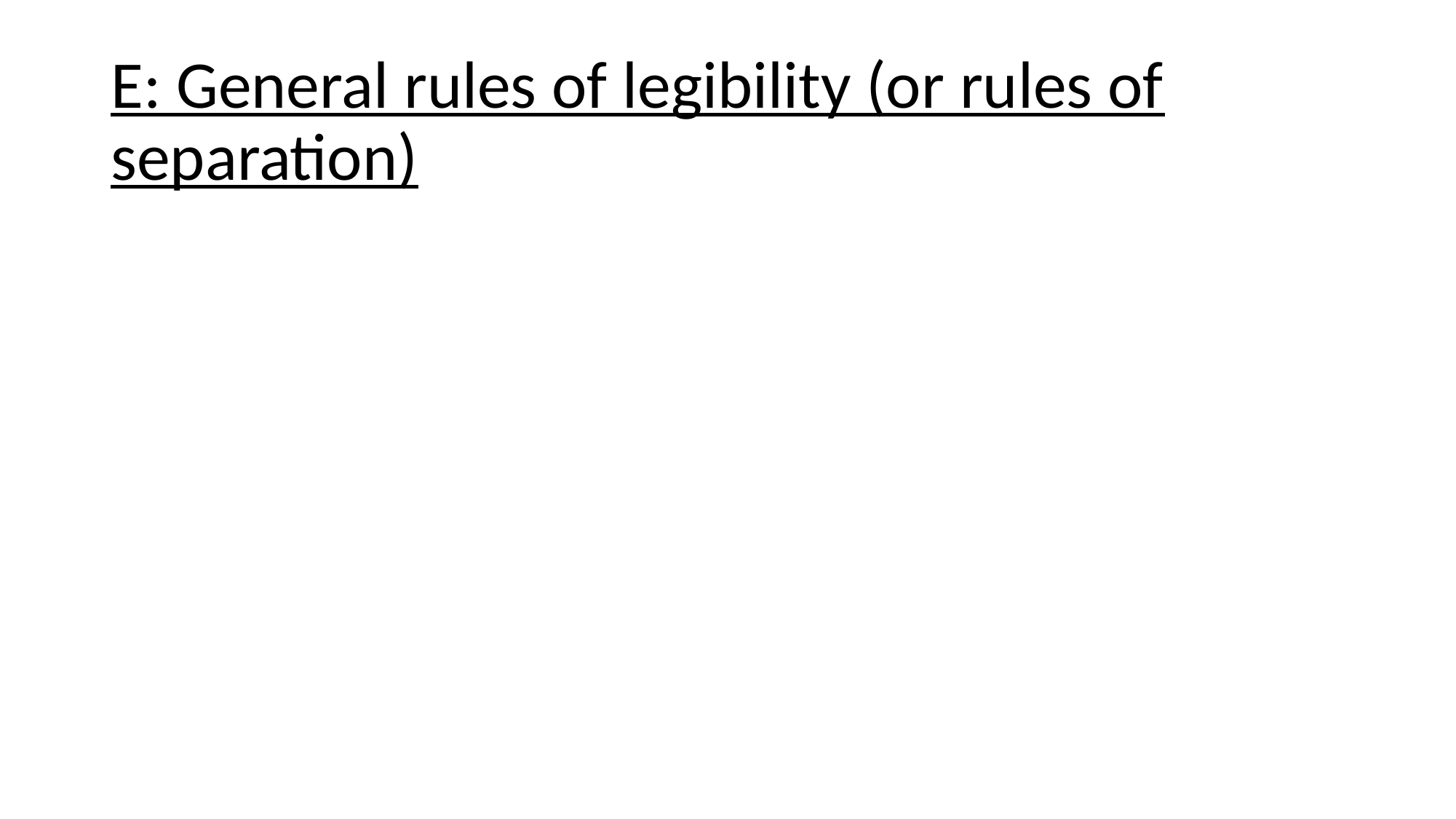

# E: General rules of legibility (or rules of separation)